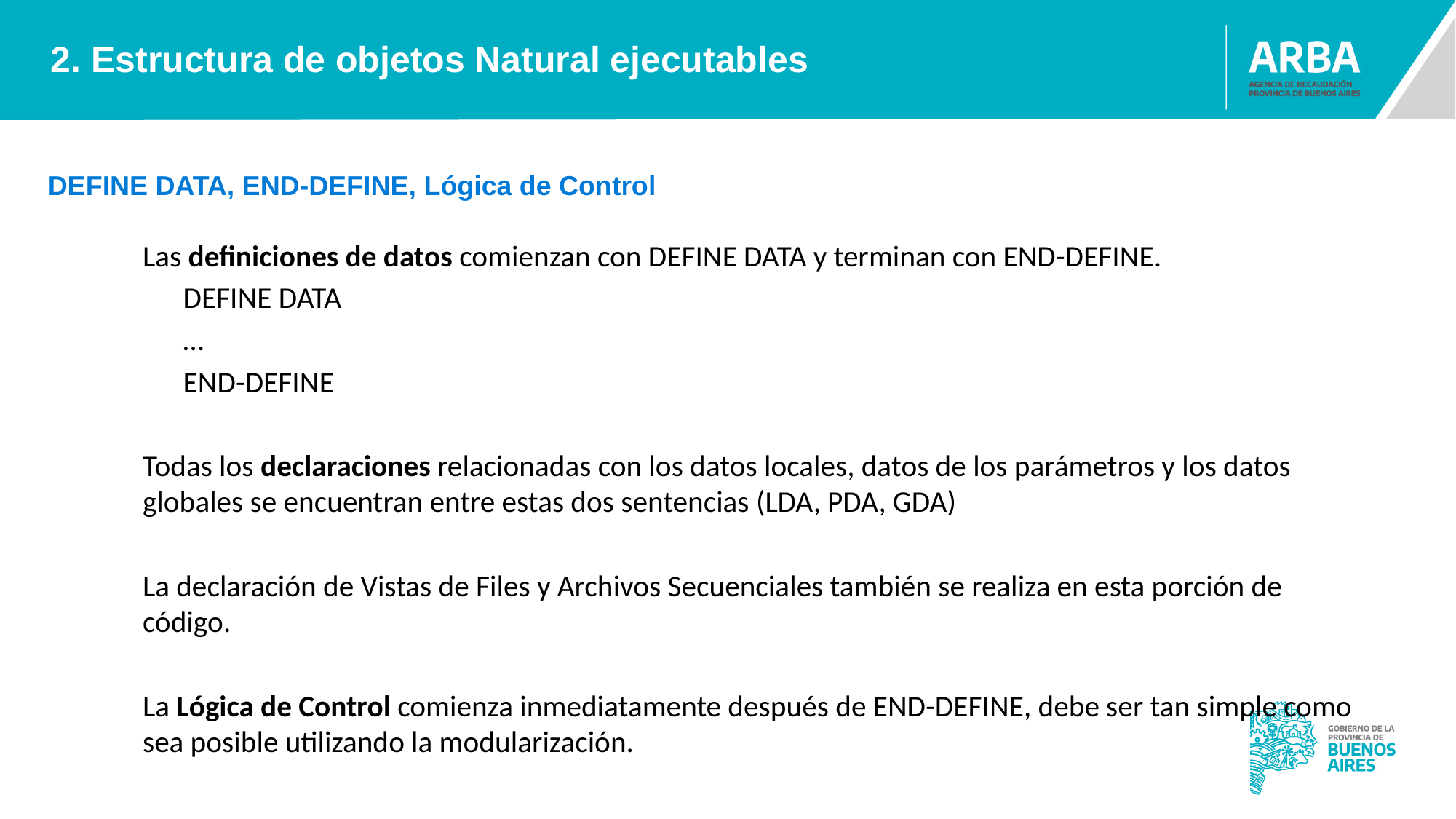

2. Estructura de objetos Natural ejecutables
DEFINE DATA, END-DEFINE, Lógica de Control

Las definiciones de datos comienzan con DEFINE DATA y terminan con END-DEFINE.
		DEFINE DATA
		…
		END-DEFINE

Todas los declaraciones relacionadas con los datos locales, datos de los parámetros y los datos globales se encuentran entre estas dos sentencias (LDA, PDA, GDA)

La declaración de Vistas de Files y Archivos Secuenciales también se realiza en esta porción de código.

La Lógica de Control comienza inmediatamente después de END-DEFINE, debe ser tan simple como sea posible utilizando la modularización.